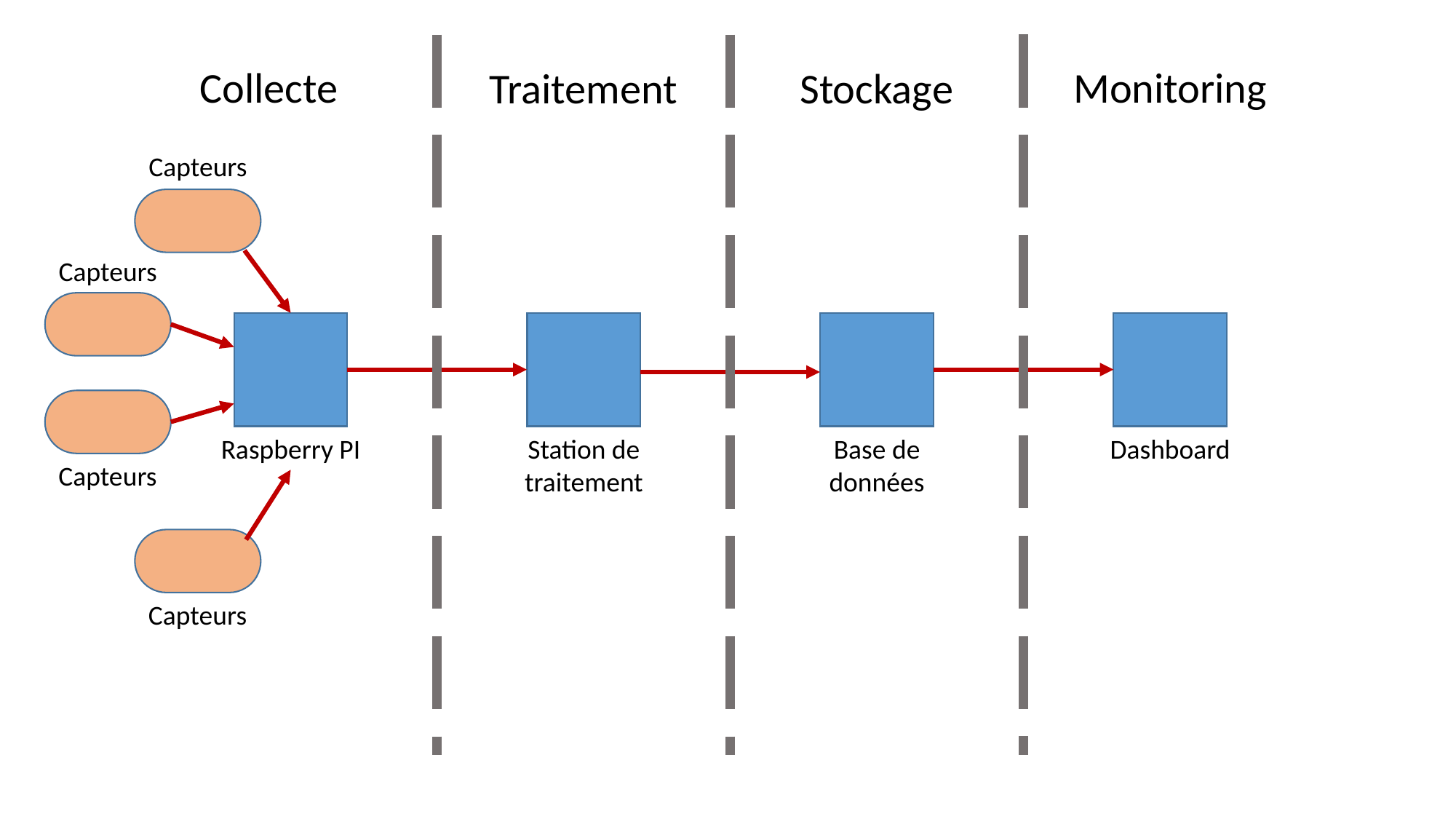

Collecte
Monitoring
Traitement
Stockage
Capteurs

Capteurs

Raspberry PI

Station de traitement

Base de données

Dashboard

Capteurs

Capteurs